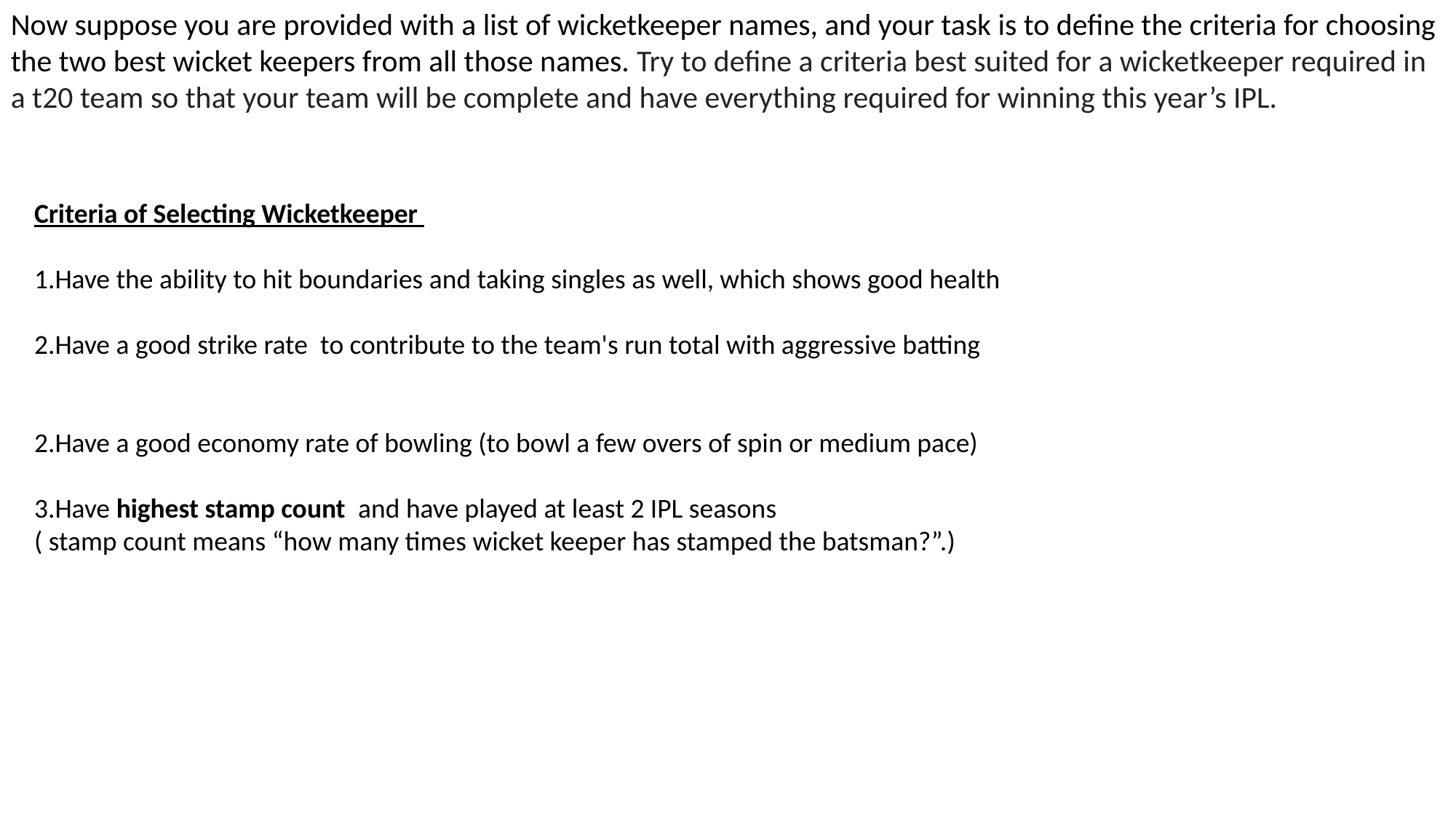

Now suppose you are provided with a list of wicketkeeper names, and your task is to define the criteria for choosing the two best wicket keepers from all those names. Try to define a criteria best suited for a wicketkeeper required in a t20 team so that your team will be complete and have everything required for winning this year’s IPL.

Criteria of Selecting Wicketkeeper

1.Have the ability to hit boundaries and taking singles as well, which shows good health

2.Have a good strike rate  to contribute to the team's run total with aggressive batting

2.Have a good economy rate of bowling (to bowl a few overs of spin or medium pace)
3.Have highest stamp count  and have played at least 2 IPL seasons
( stamp count means “how many times wicket keeper has stamped the batsman?”.)